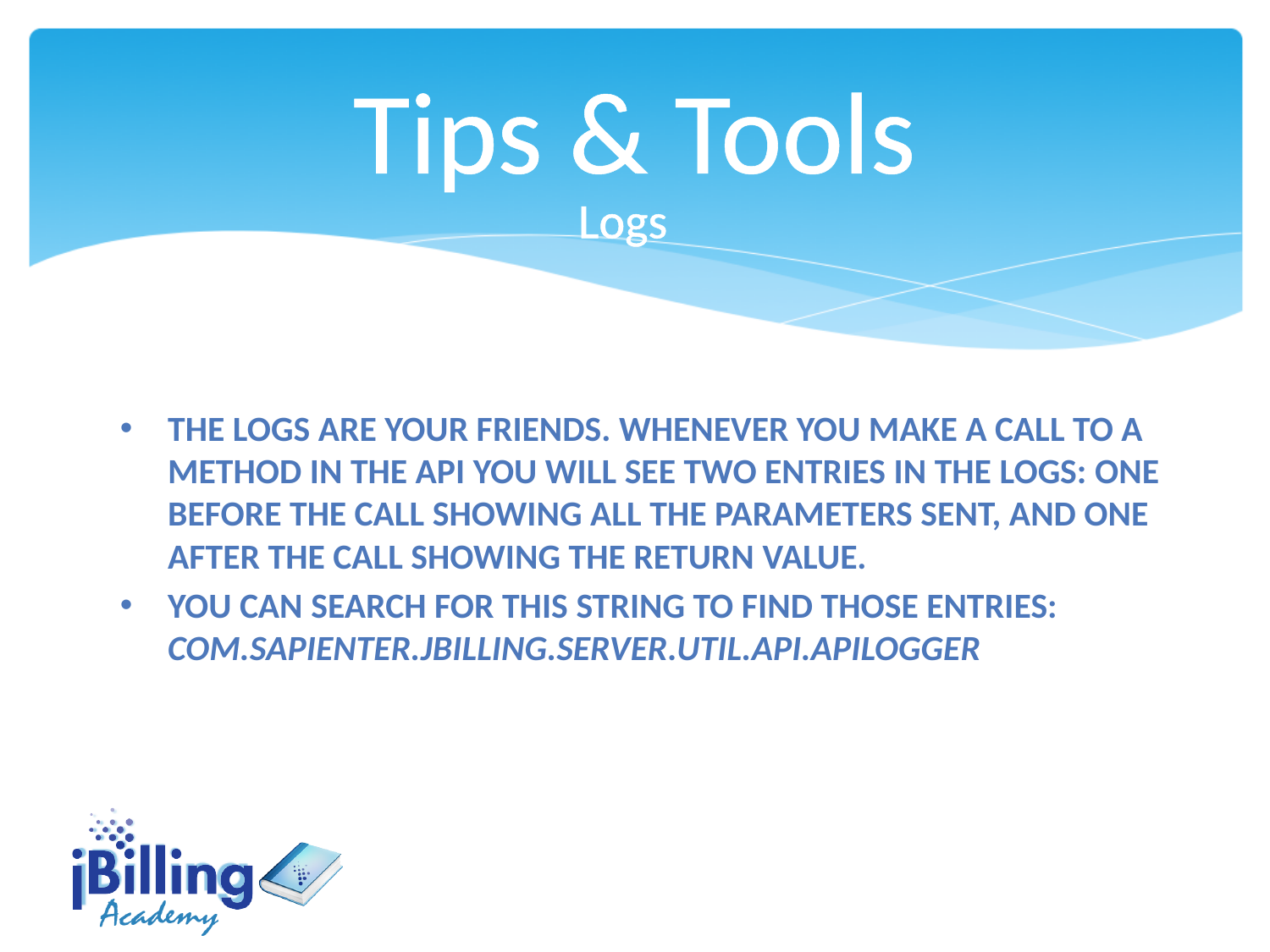

Tips & Tools
Logs
The logs are your friends. Whenever you make a call to a method in the api you will see two entries in the logs: one before the call showing all the parameters sent, and one after the call showing the return value.
You can search for this string to find those entries: com.sapienter.jbilling.server.util.api.APILogger